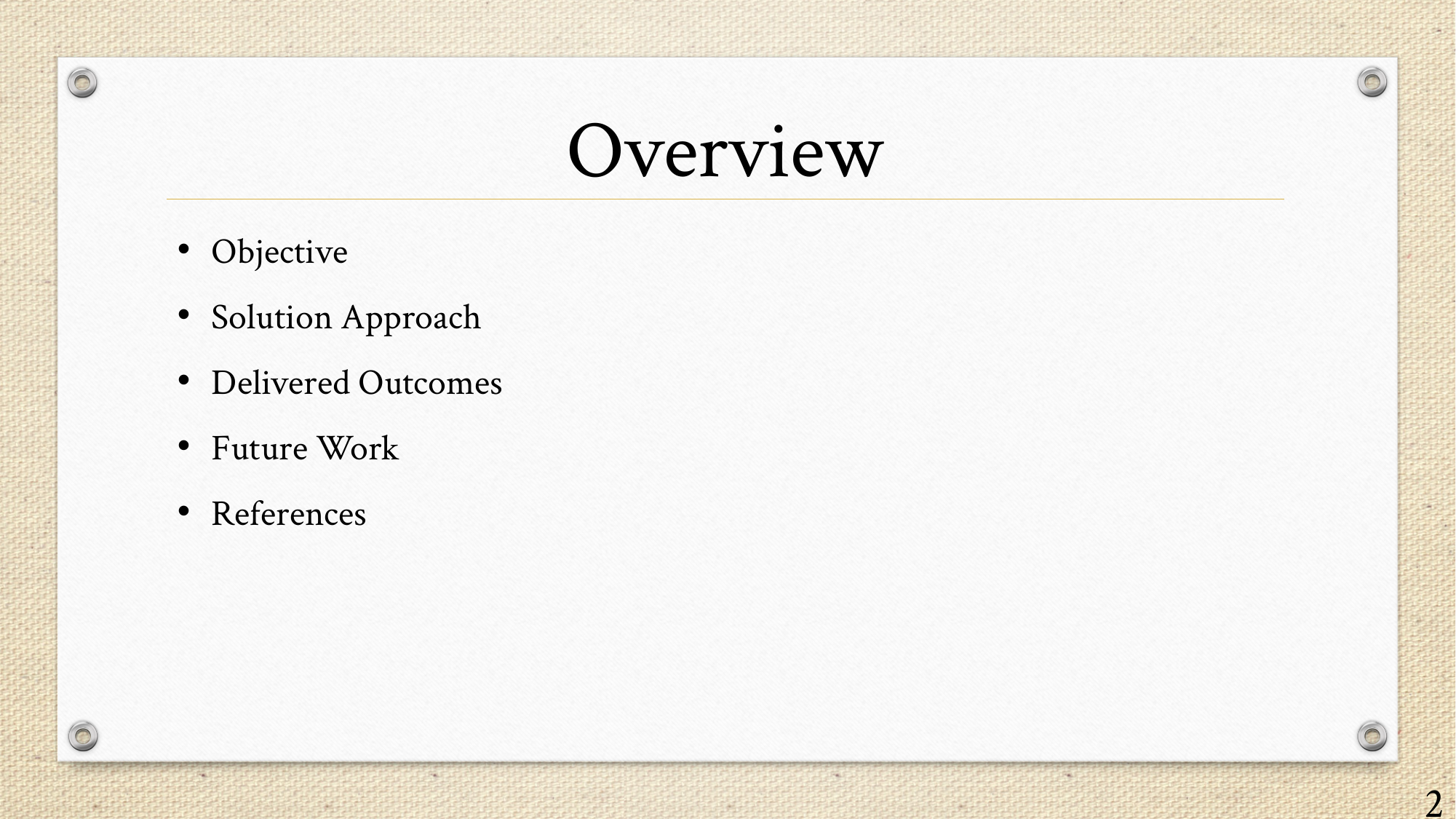

Overview
Objective
Solution Approach
Delivered Outcomes
Future Work
References
2